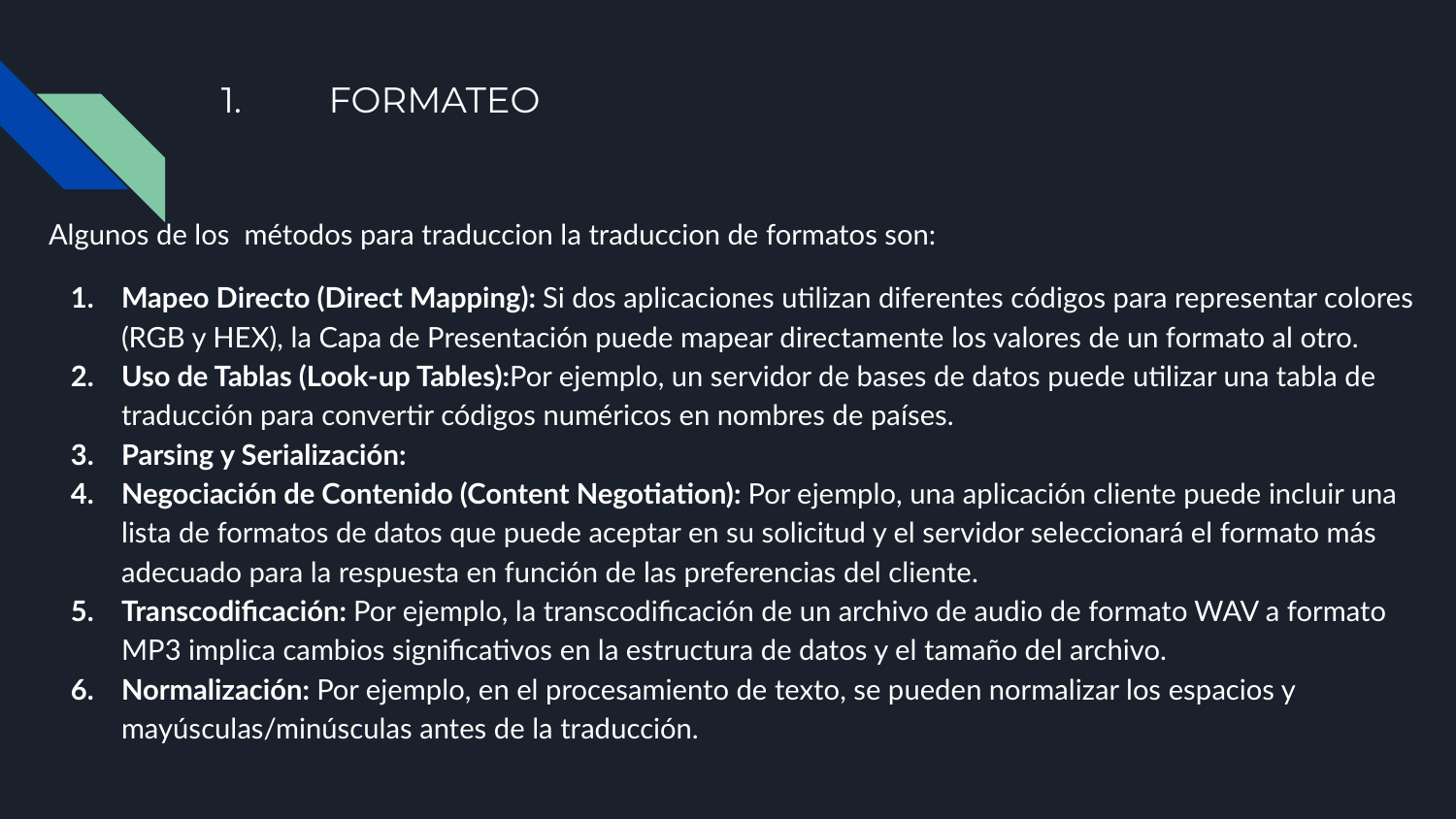

# 1.	FORMATEO
Algunos de los  métodos para traduccion la traduccion de formatos son:
Mapeo Directo (Direct Mapping): Si dos aplicaciones utilizan diferentes códigos para representar colores (RGB y HEX), la Capa de Presentación puede mapear directamente los valores de un formato al otro.
Uso de Tablas (Look-up Tables):Por ejemplo, un servidor de bases de datos puede utilizar una tabla de traducción para convertir códigos numéricos en nombres de países.
Parsing y Serialización:
Negociación de Contenido (Content Negotiation): Por ejemplo, una aplicación cliente puede incluir una lista de formatos de datos que puede aceptar en su solicitud y el servidor seleccionará el formato más adecuado para la respuesta en función de las preferencias del cliente.
Transcodificación: Por ejemplo, la transcodificación de un archivo de audio de formato WAV a formato MP3 implica cambios significativos en la estructura de datos y el tamaño del archivo.
Normalización: Por ejemplo, en el procesamiento de texto, se pueden normalizar los espacios y mayúsculas/minúsculas antes de la traducción.